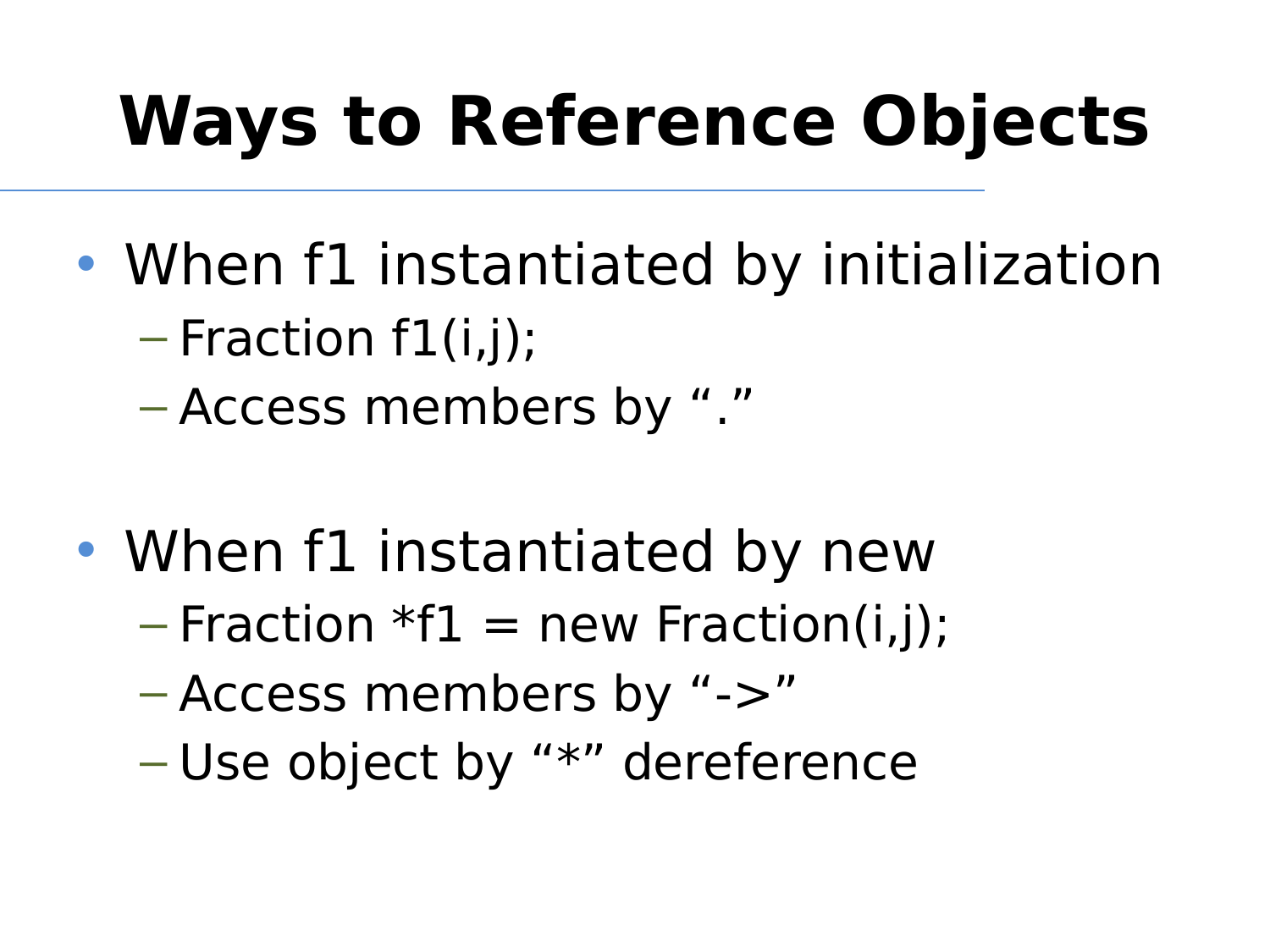

# Ways to Reference Objects
When f1 instantiated by initialization
Fraction f1(i,j);
Access members by “.”

When f1 instantiated by new
Fraction *f1 = new Fraction(i,j);
Access members by “->”
Use object by “*” dereference